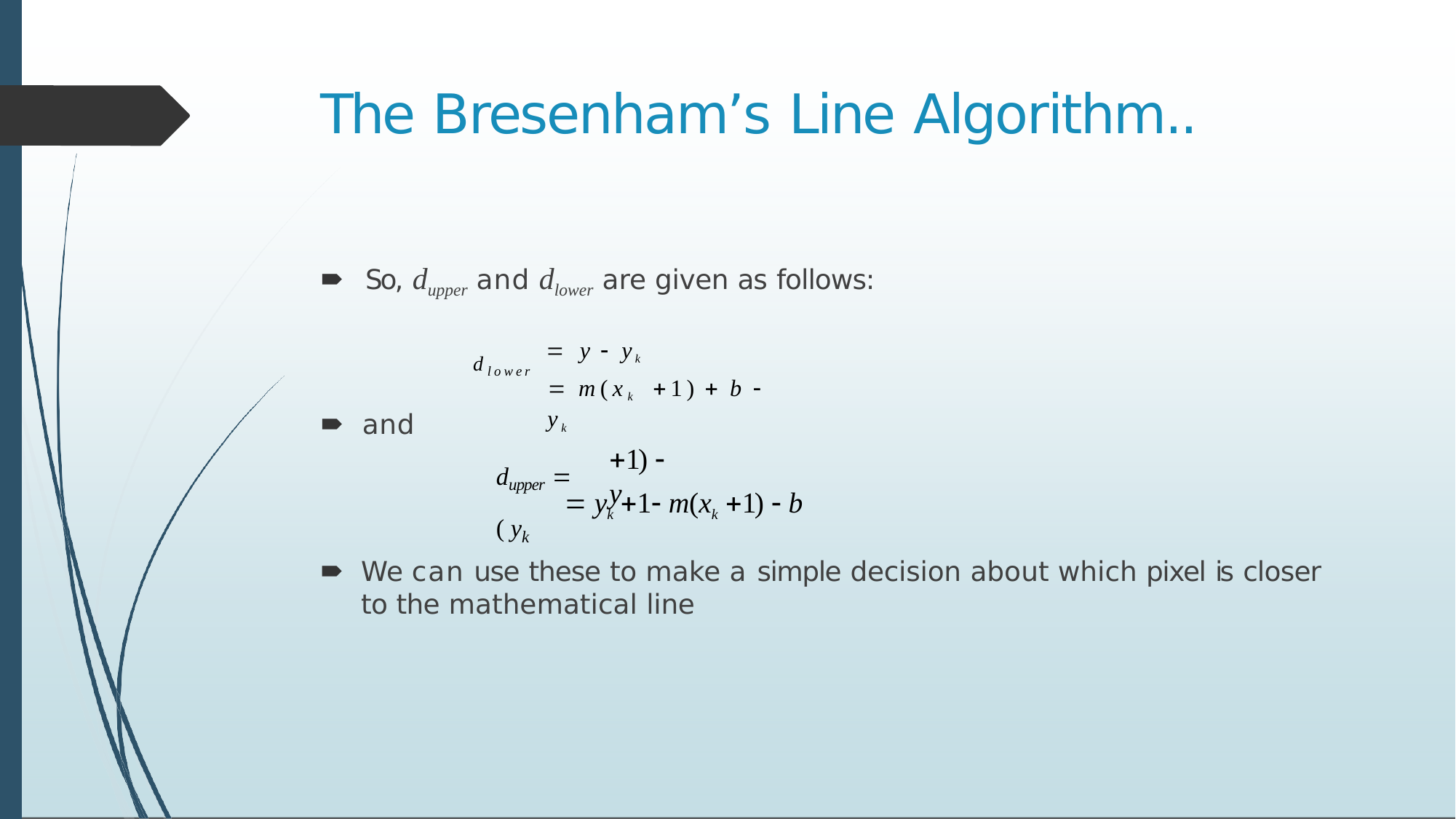

# The Bresenham’s Line Algorithm..
🠶	So, dupper and dlower are given as follows:
= y − yk
= m(xk +1) + b − yk
dlower
🠶	and
+1) − y
dupper = ( yk
= yk +1− m(xk +1) − b
🠶	We can use these to make a simple decision about which pixel is closer to the mathematical line